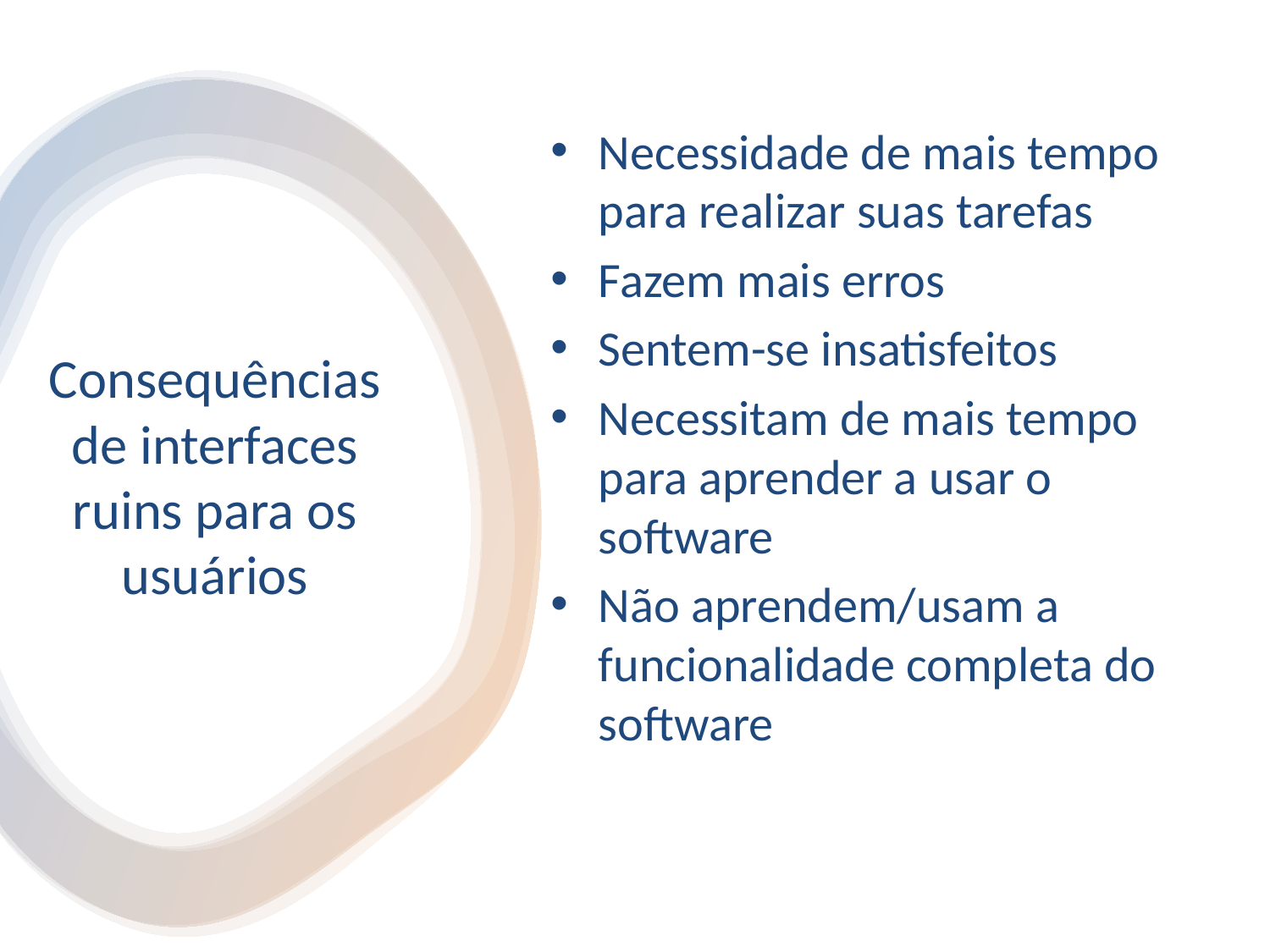

Necessidade de mais tempo para realizar suas tarefas
Fazem mais erros
Sentem-se insatisfeitos
Necessitam de mais tempo para aprender a usar o software
Não aprendem/usam a funcionalidade completa do software

# Consequências de interfaces ruins para os usuários